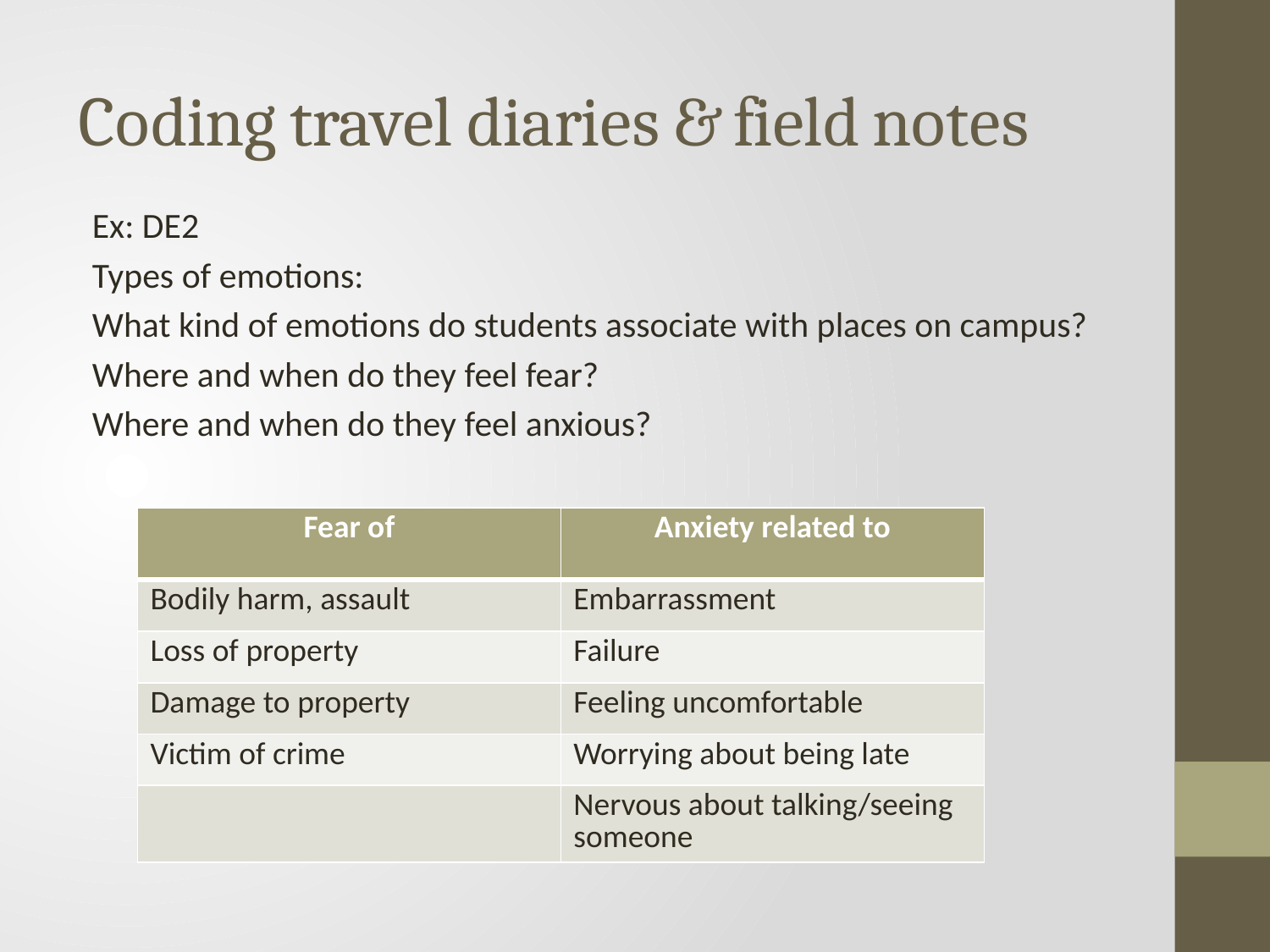

# Coding travel diaries & field notes
Ex: DE2
Types of emotions:
What kind of emotions do students associate with places on campus?
Where and when do they feel fear?
Where and when do they feel anxious?
| Fear of | Anxiety related to |
| --- | --- |
| Bodily harm, assault | Embarrassment |
| Loss of property | Failure |
| Damage to property | Feeling uncomfortable |
| Victim of crime | Worrying about being late |
|  | Nervous about talking/seeing someone |